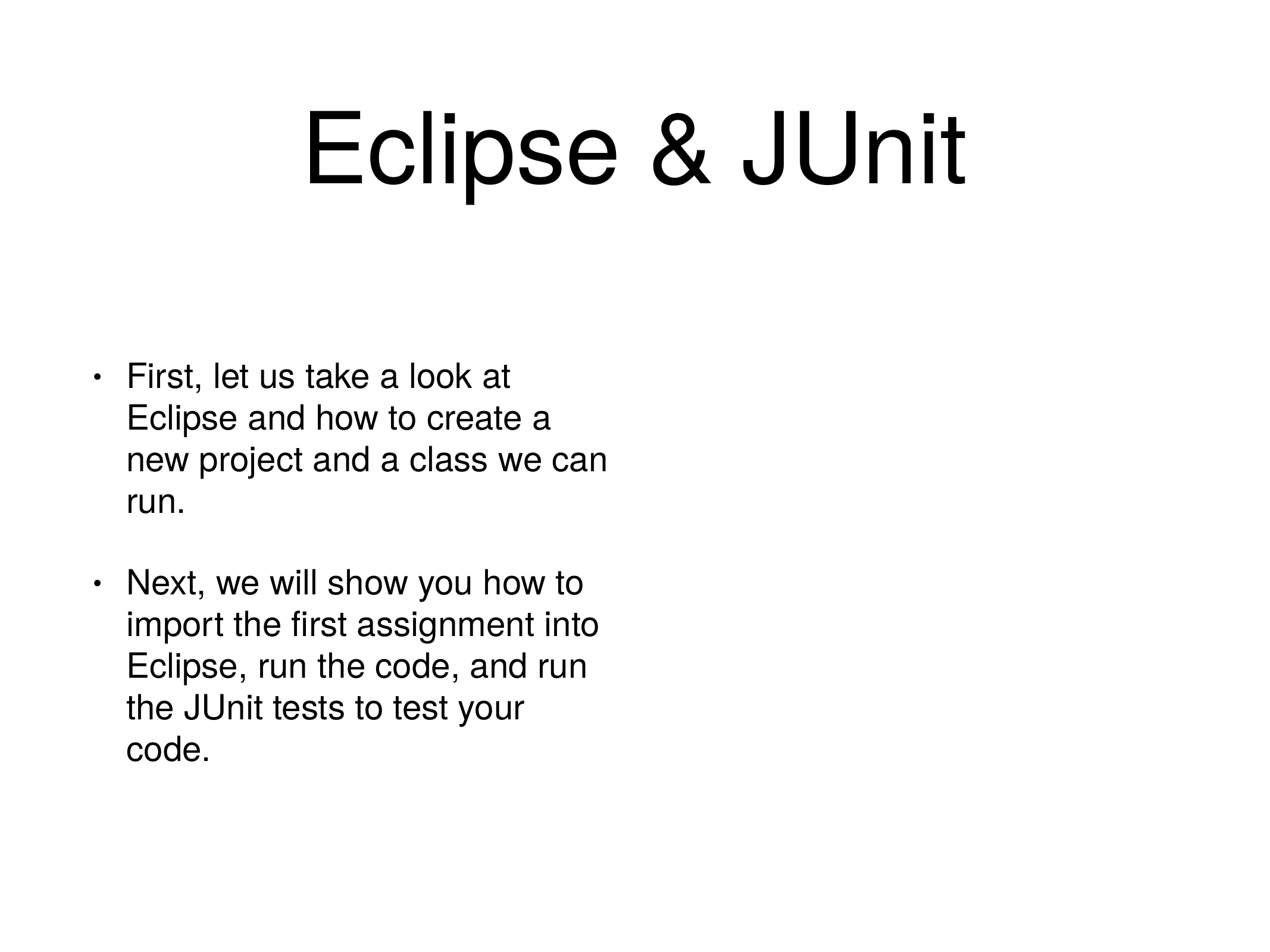

# Eclipse & JUnit
First, let us take a look at Eclipse and how to create a new project and a class we can run.
Next, we will show you how to import the first assignment into Eclipse, run the code, and run the JUnit tests to test your code.